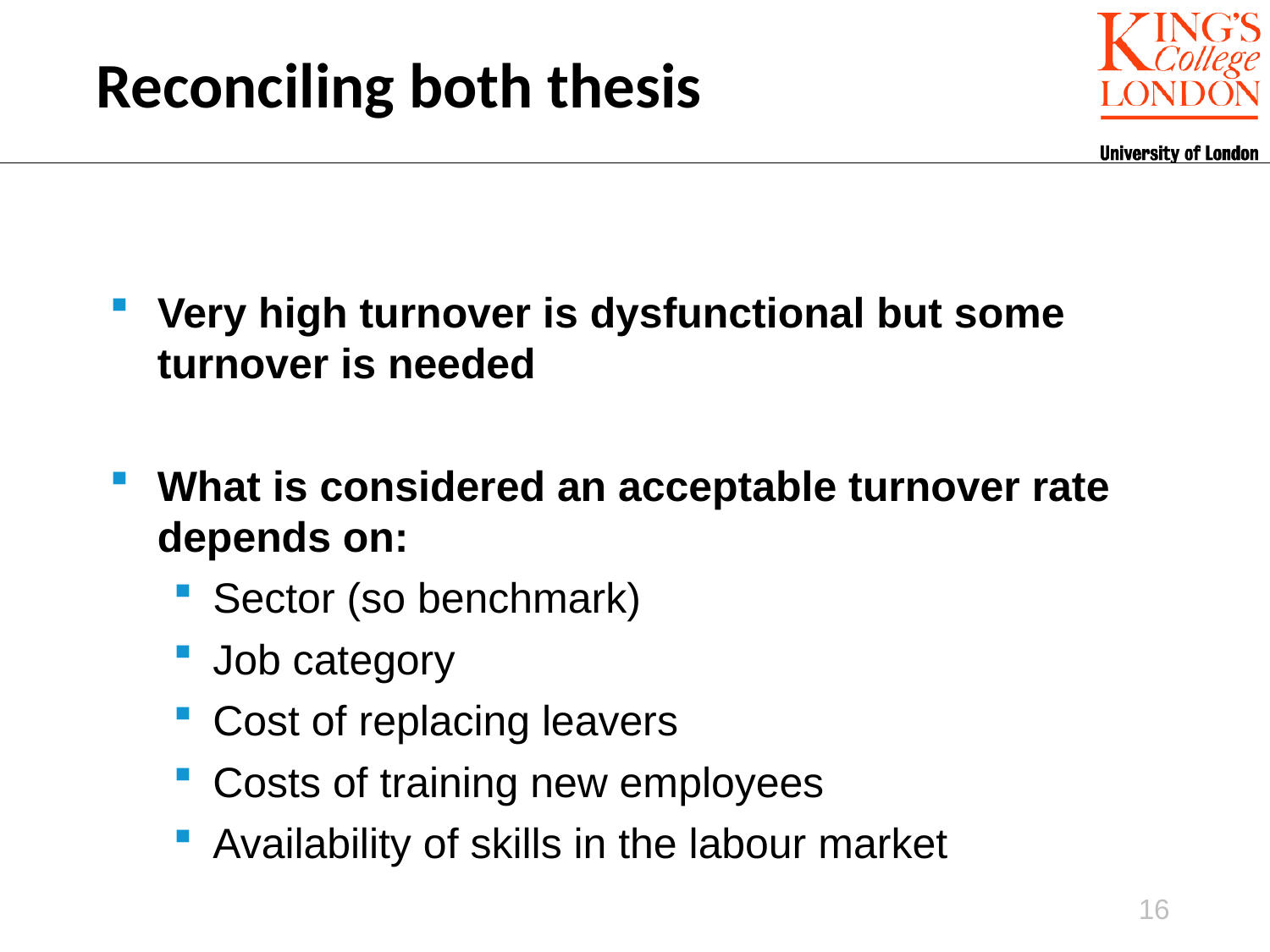

Reconciling both thesis

Very high turnover is dysfunctional but some turnover is needed

What is considered an acceptable turnover rate depends on:
Sector (so benchmark)
Job category
Cost of replacing leavers
Costs of training new employees
Availability of skills in the labour market

16